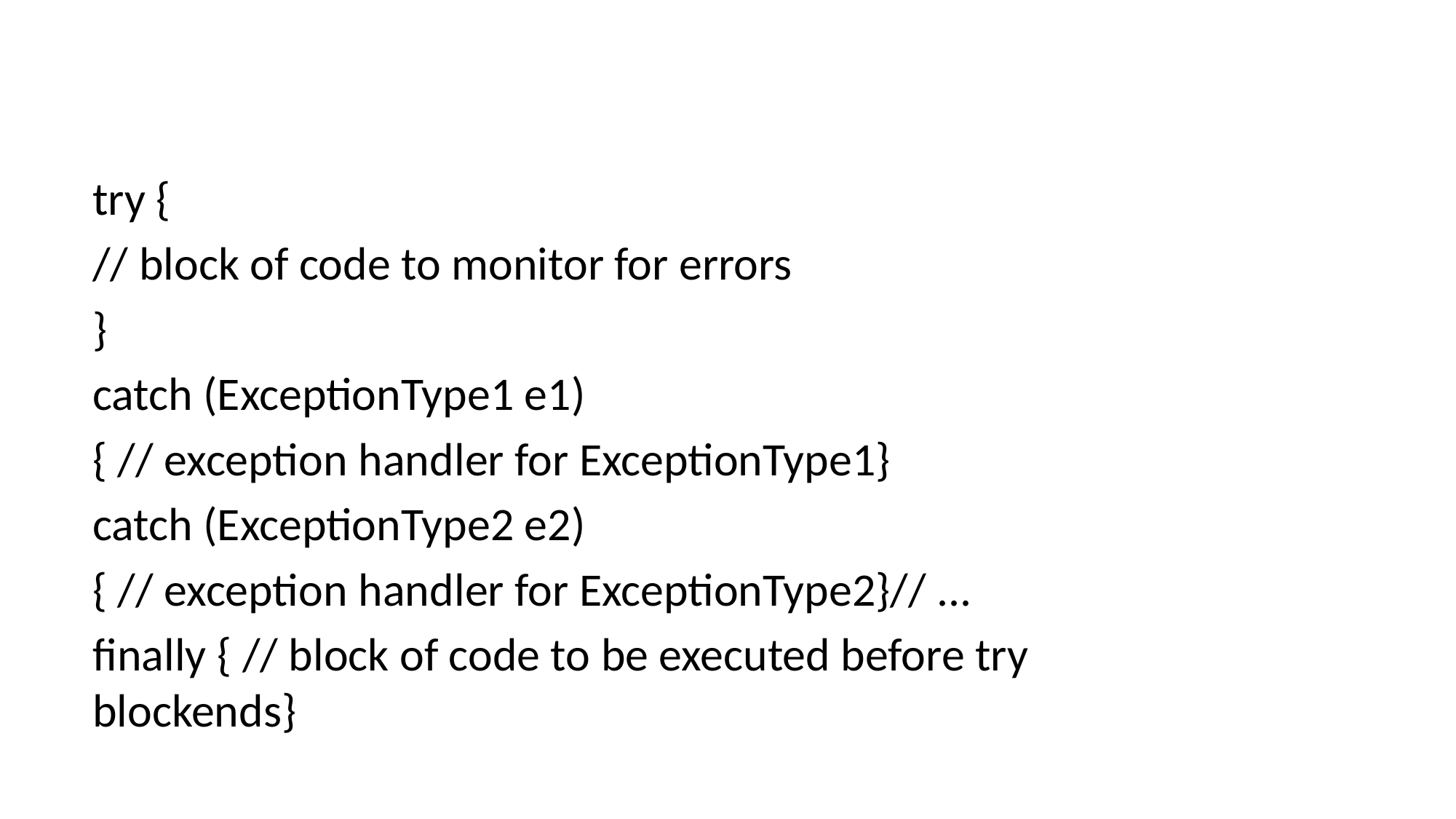

Syntax
try {
// block of code to monitor for errors
}
catch (ExceptionType1 e1)
{ // exception handler for ExceptionType1}
catch (ExceptionType2 e2)
{ // exception handler for ExceptionType2}// ...
finally { // block of code to be executed before try blockends}